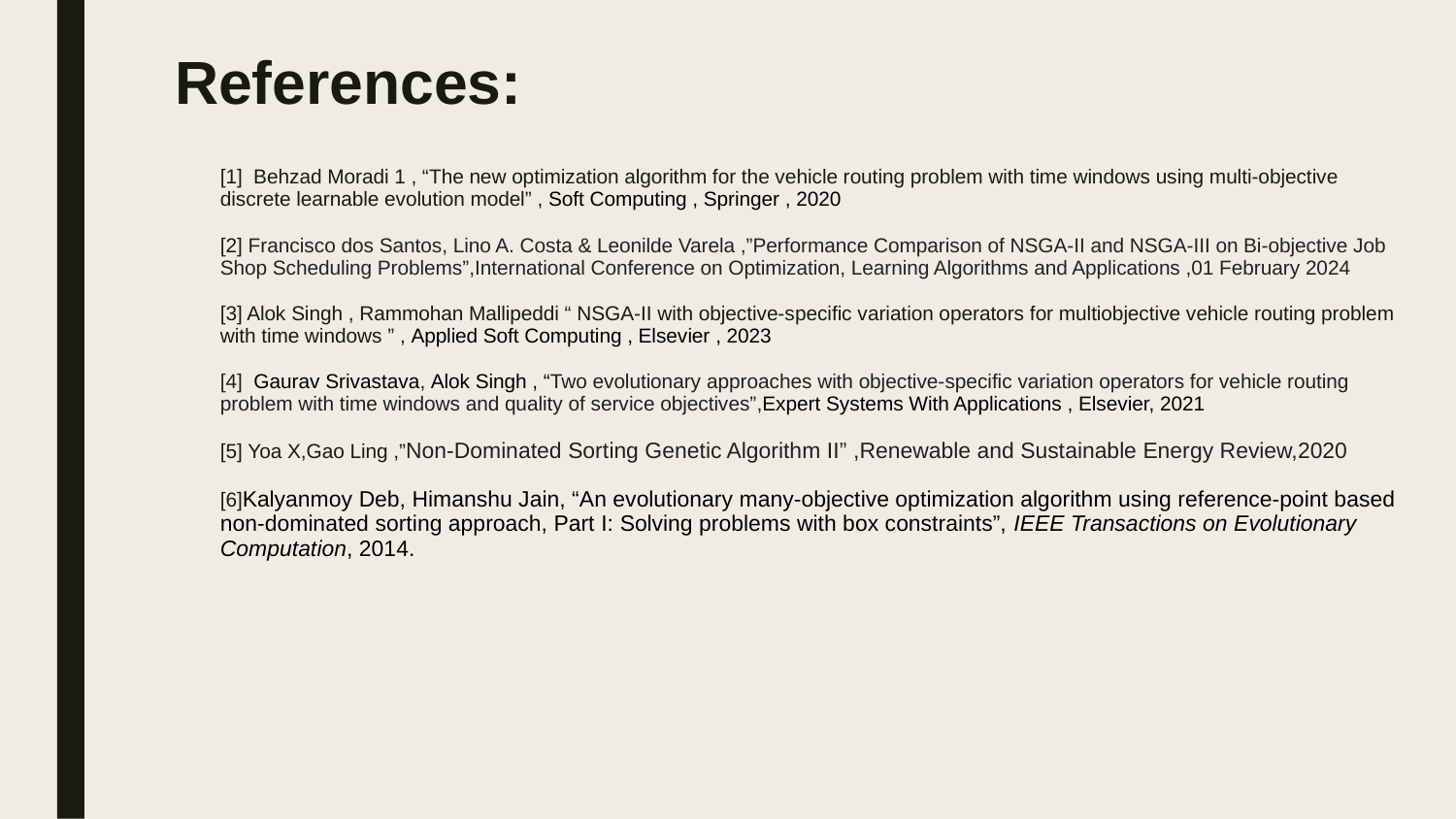

References:

[1]  Behzad Moradi 1 , “The new optimization algorithm for the vehicle routing problem with time windows using multi-objective discrete learnable evolution model” , Soft Computing , Springer , 2020

[2] Francisco dos Santos, Lino A. Costa & Leonilde Varela ,”Performance Comparison of NSGA-II and NSGA-III on Bi-objective Job Shop Scheduling Problems”,International Conference on Optimization, Learning Algorithms and Applications ,01 February 2024

[3] Alok Singh , Rammohan Mallipeddi “ NSGA-II with objective-specific variation operators for multiobjective vehicle routing problem with time windows ” , Applied Soft Computing , Elsevier , 2023
[4]  Gaurav Srivastava, Alok Singh , “Two evolutionary approaches with objective-specific variation operators for vehicle routing problem with time windows and quality of service objectives”,Expert Systems With Applications , Elsevier, 2021

[5] Yoa X,Gao Ling ,”Non-Dominated Sorting Genetic Algorithm II” ,Renewable and Sustainable Energy Review,2020

[6]Kalyanmoy Deb, Himanshu Jain, “An evolutionary many-objective optimization algorithm using reference-point based non-dominated sorting approach, Part I: Solving problems with box constraints”, IEEE Transactions on Evolutionary Computation, 2014.